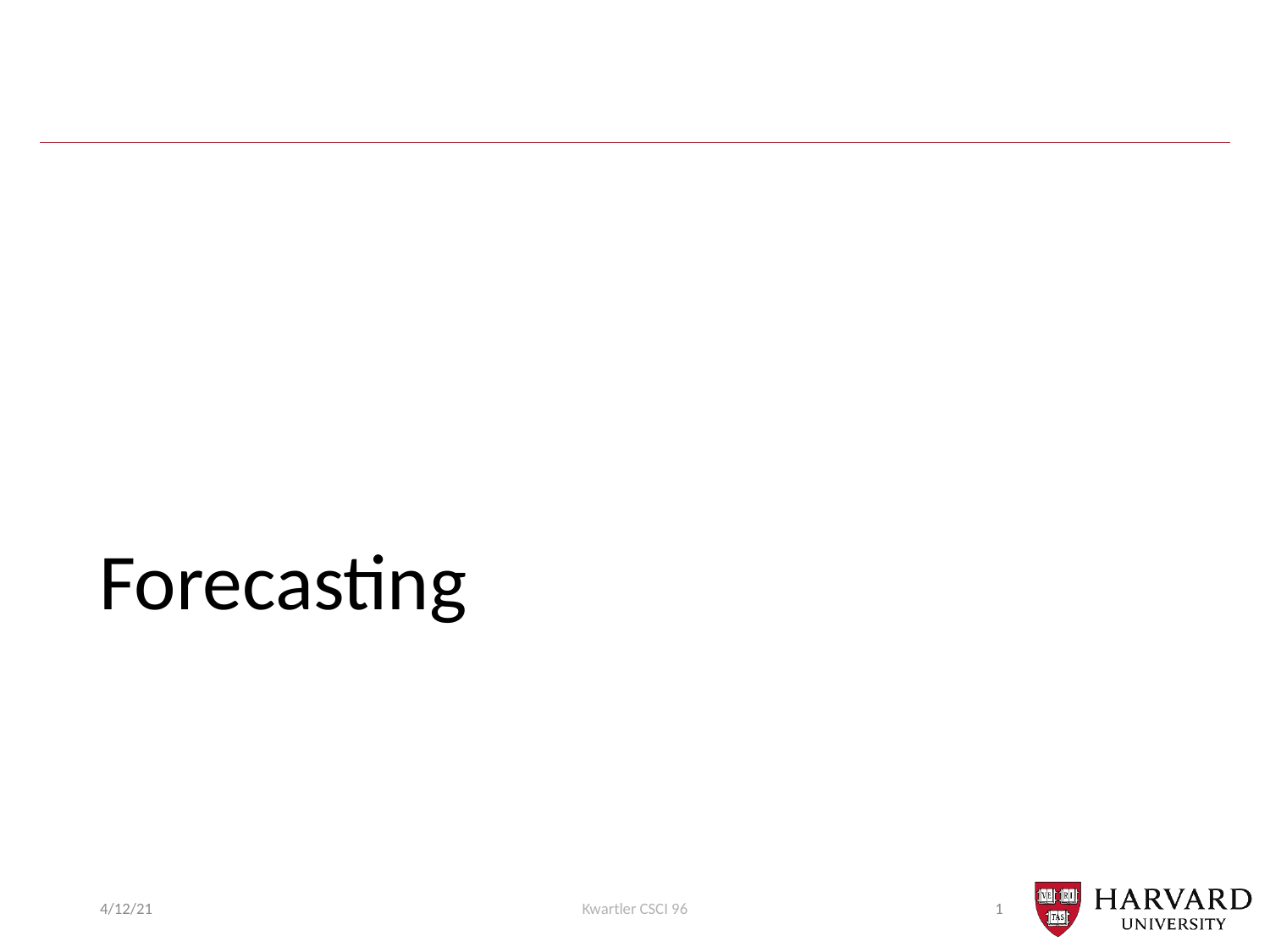

# Forecasting

4/12/21
Kwartler CSCI 96
1